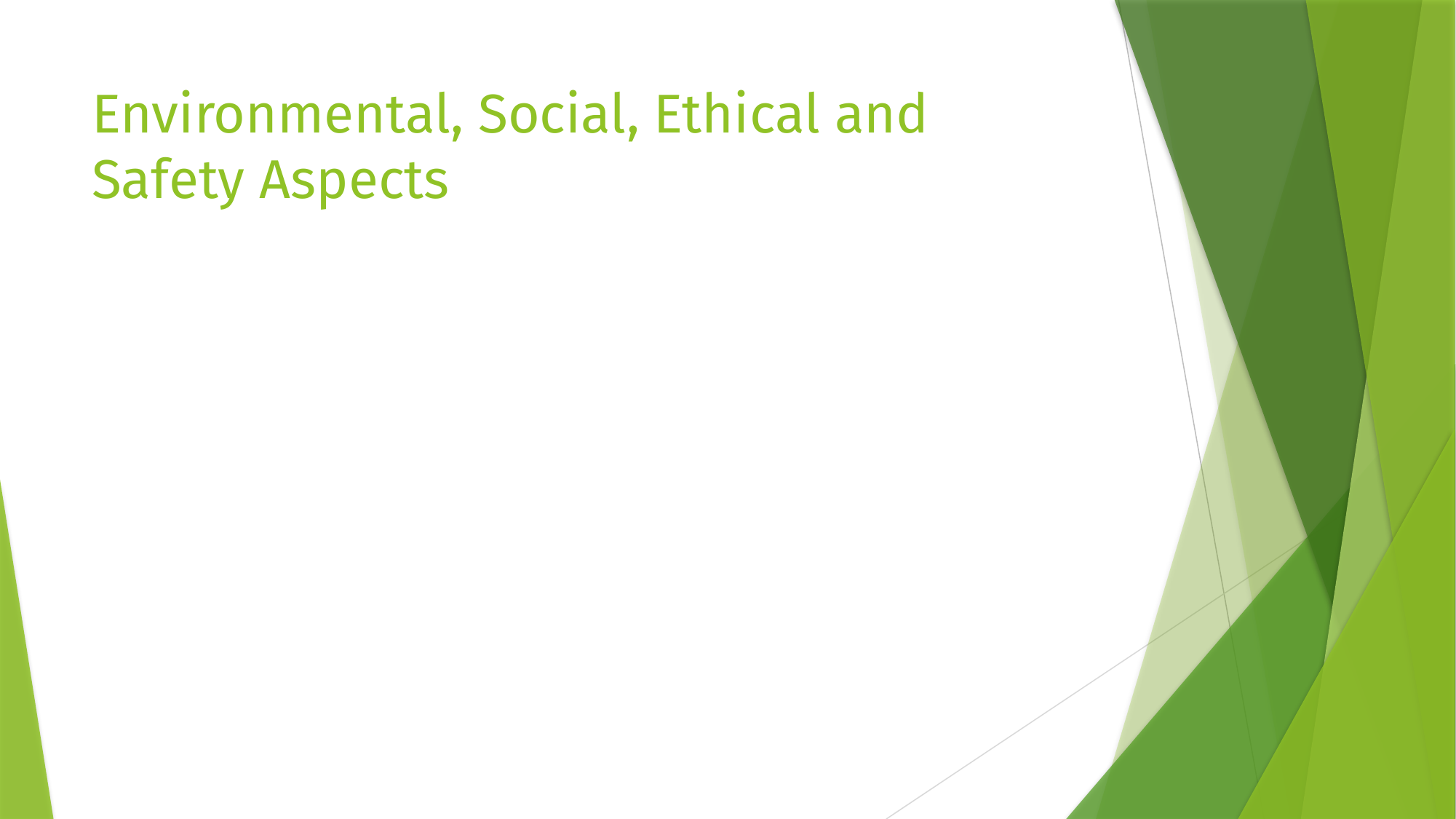

# Environmental, Social, Ethical and Safety Aspects